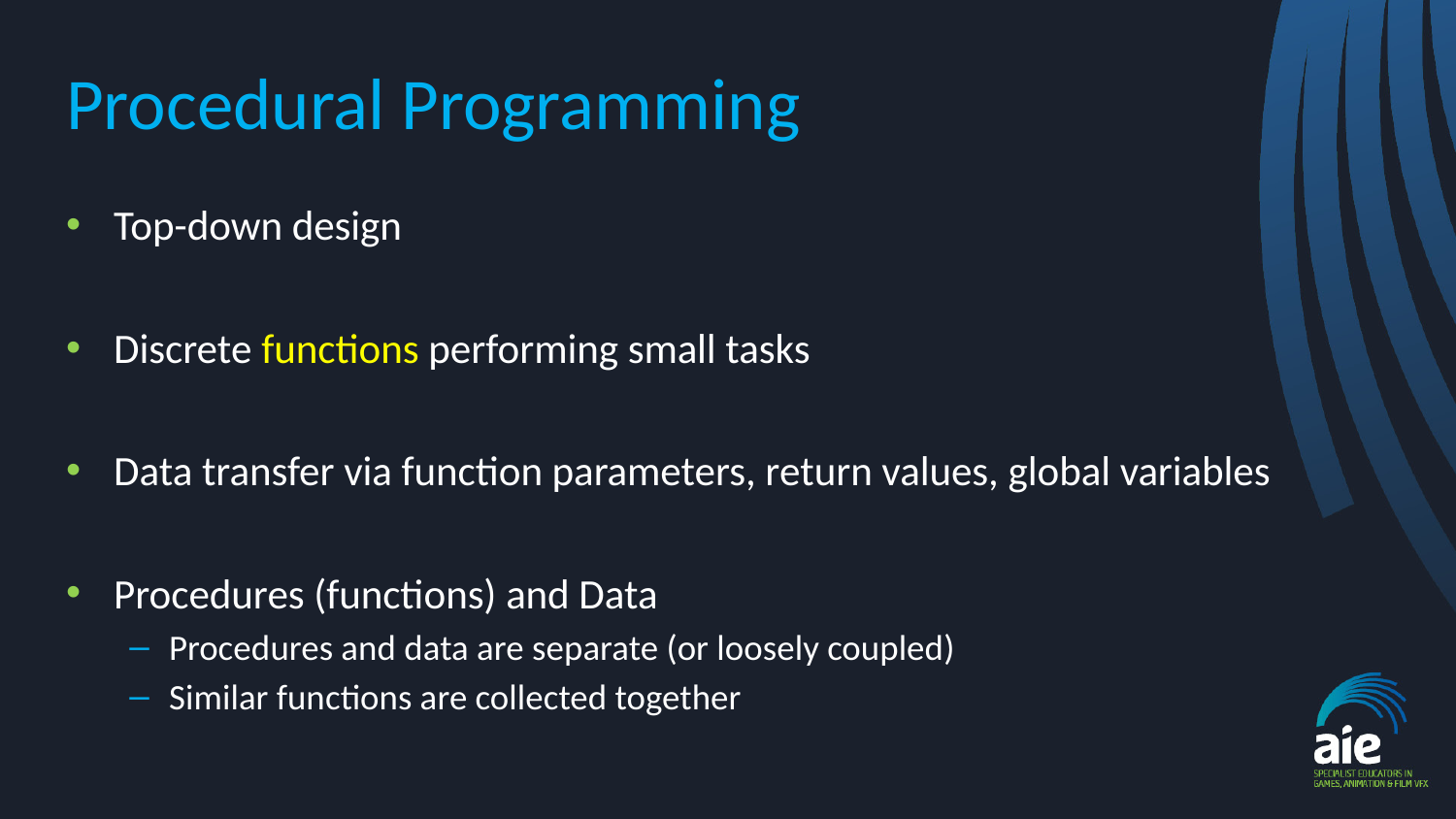

# Procedural Programming
Top-down design

Discrete functions performing small tasks

Data transfer via function parameters, return values, global variables

Procedures (functions) and Data
Procedures and data are separate (or loosely coupled)
Similar functions are collected together